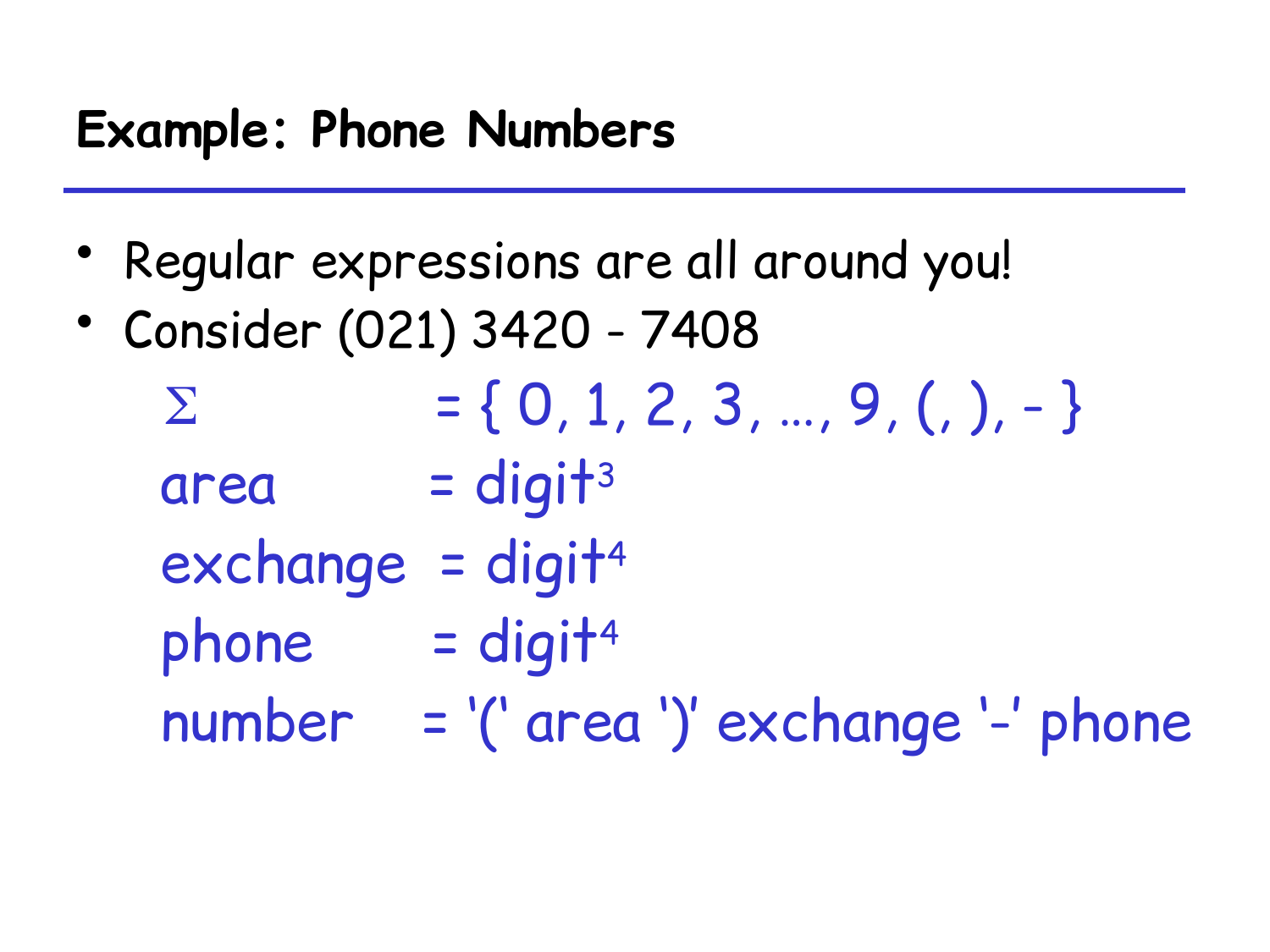

# Example: Phone Numbers
Regular expressions are all around you!
Consider (021) 3420 - 7408
      Σ              = { 0, 1, 2, 3, …, 9, (, ), - }
     area         = digit3
     exchange  = digit4
     phone       = digit4
     number    = ‘(‘ area ‘)’ exchange ‘-’ phone

24